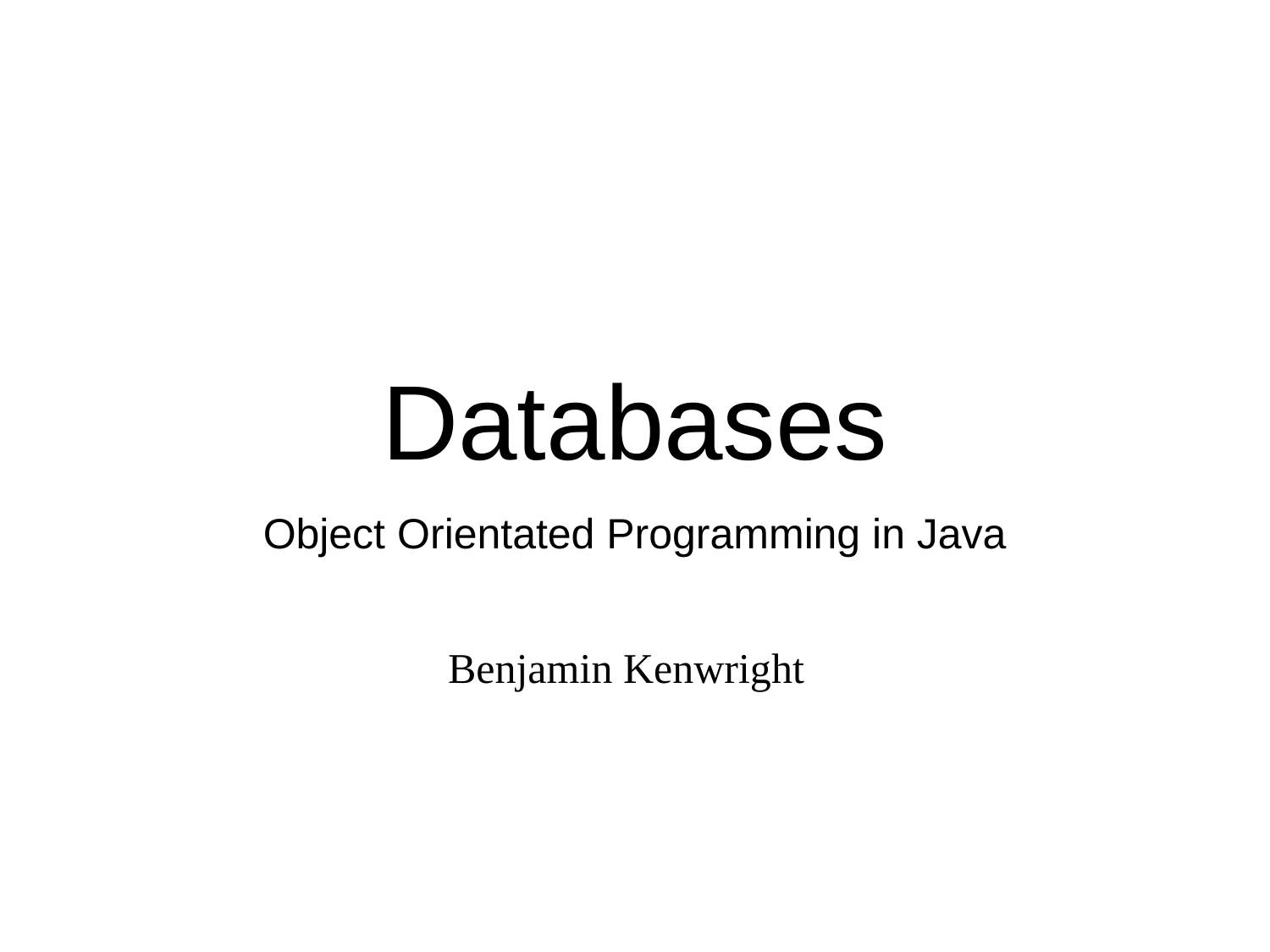

# Databases
Object Orientated Programming in Java
Benjamin Kenwright